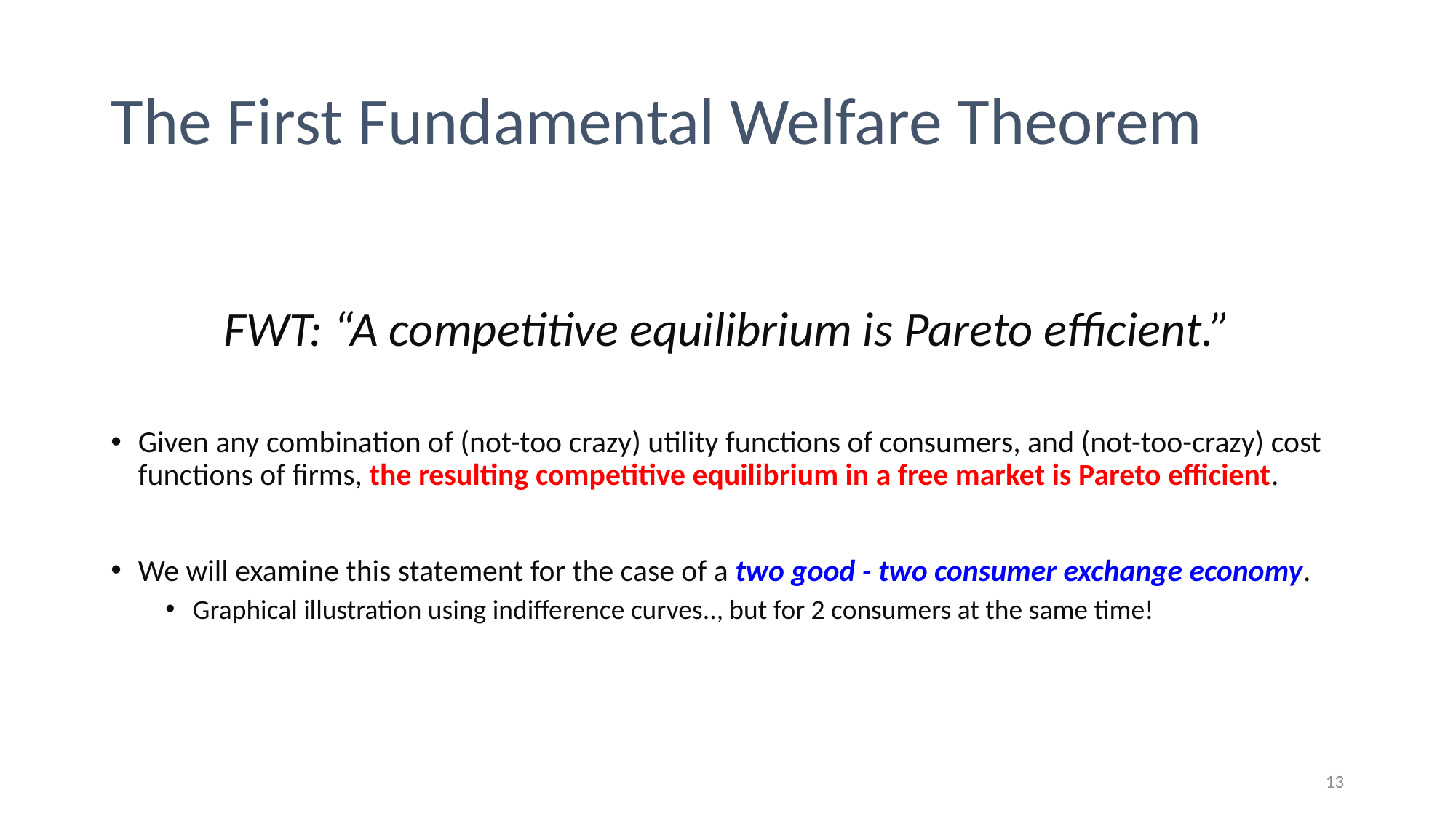

# The First Fundamental Welfare Theorem

FWT: “A competitive equilibrium is Pareto efficient.”

Given any combination of (not-too crazy) utility functions of consumers, and (not-too-crazy) cost functions of firms, the resulting competitive equilibrium in a free market is Pareto efficient.

We will examine this statement for the case of a two good - two consumer exchange economy.
Graphical illustration using indifference curves.., but for 2 consumers at the same time!
13